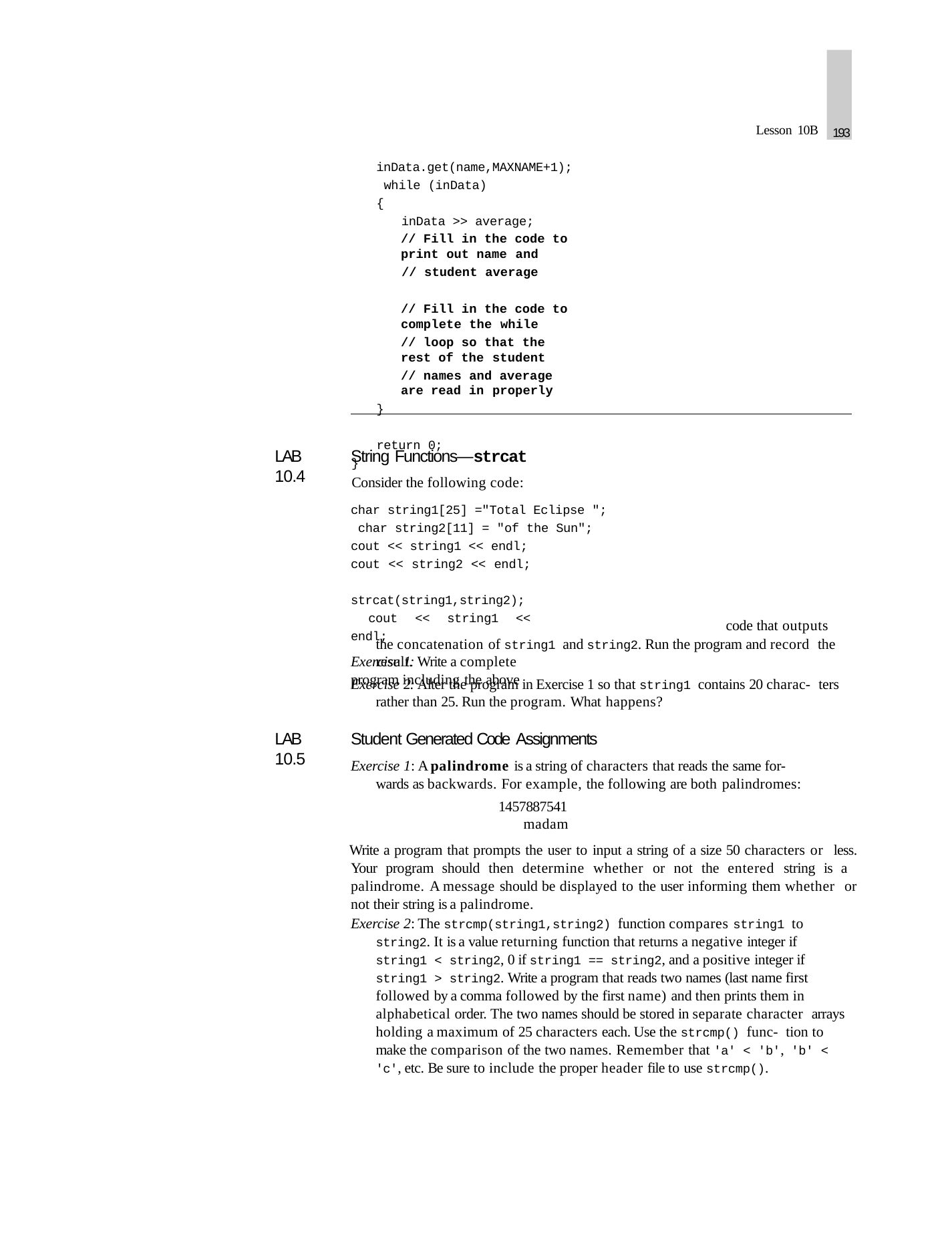

193
Lesson 10B
inData.get(name,MAXNAME+1);  while (inData)
{
inData >> average;
// Fill in the code to print out name and
// student average

// Fill in the code to complete the while
// loop so that the rest of the student
// names and average are read in properly
}

return 0;
}

String Functions—strcat
Consider the following code:
char string1[25] ="Total Eclipse ";  char string2[11] = "of the Sun";  cout << string1 << endl;
cout << string2 << endl;  strcat(string1,string2);  cout << string1 << endl;
Exercise 1: Write a complete program including the above
LAB 10.4
code that outputs
the concatenation of string1 and string2. Run the program and record  the result.
Exercise 2: Alter the program in Exercise 1 so that string1 contains 20 charac-  ters rather than 25. Run the program. What happens?
Student Generated Code Assignments
Exercise 1: A palindrome is a string of characters that reads the same for-  wards as backwards. For example, the following are both palindromes:
1457887541	madam
Write a program that prompts the user to input a string of a size 50 characters or  less. Your program should then determine whether or not the entered string is a  palindrome. A message should be displayed to the user informing them whether  or not their string is a palindrome.
LAB 10.5
Exercise 2: The strcmp(string1,string2) function compares string1 to  string2. It is a value returning function that returns a negative integer if  string1 < string2, 0 if string1 == string2, and a positive integer if  string1 > string2. Write a program that reads two names (last name first  followed by a comma followed by the first name) and then prints them in  alphabetical order. The two names should be stored in separate character  arrays holding a maximum of 25 characters each. Use the strcmp() func-  tion to make the comparison of the two names. Remember that 'a' < 'b',  'b' < 'c', etc. Be sure to include the proper header file to use strcmp().